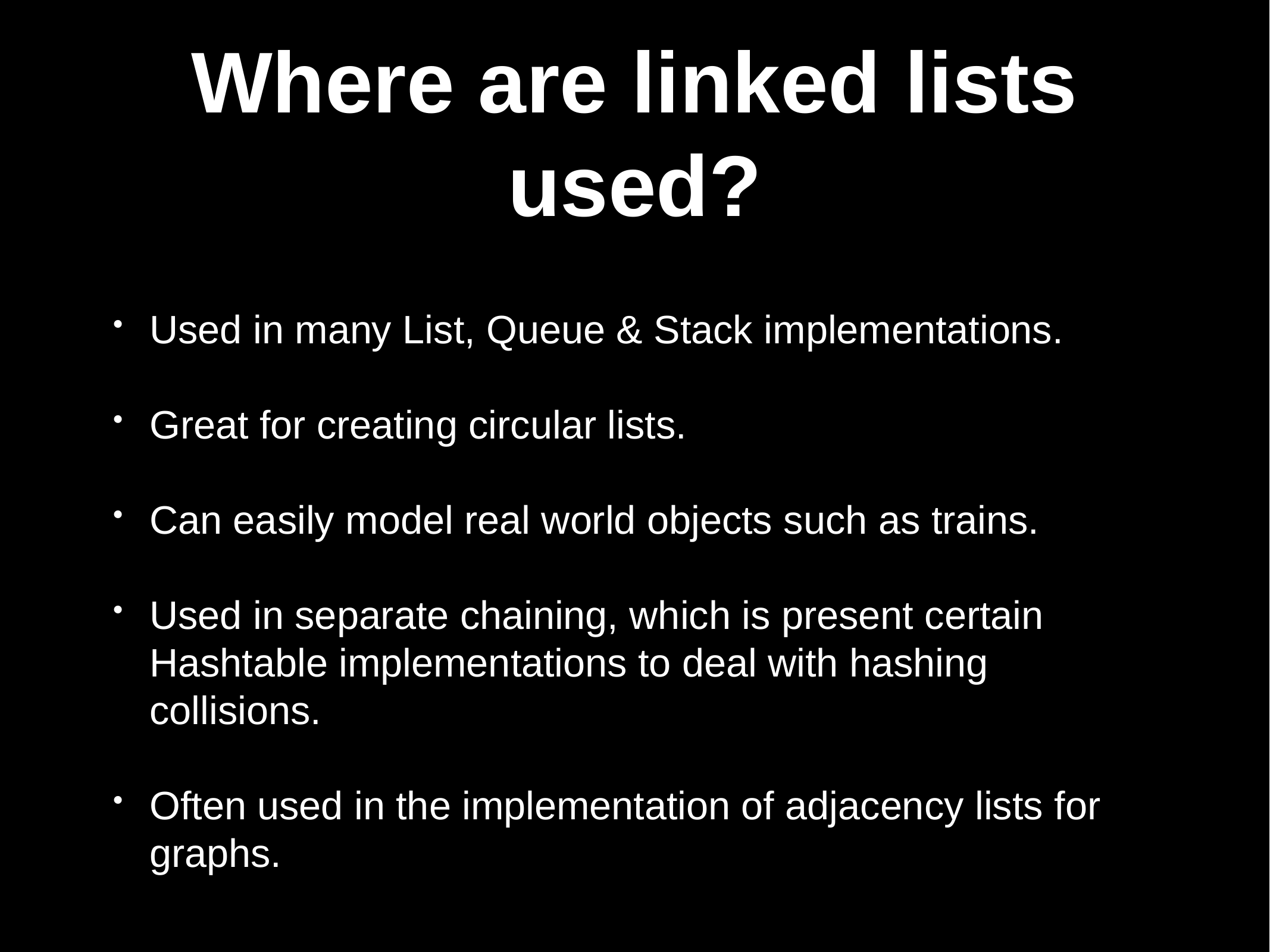

# Where are linked lists used?
Used in many List, Queue & Stack implementations.

Great for creating circular lists.

Can easily model real world objects such as trains.

Used in separate chaining, which is present certain Hashtable implementations to deal with hashing collisions.

Often used in the implementation of adjacency lists for graphs.